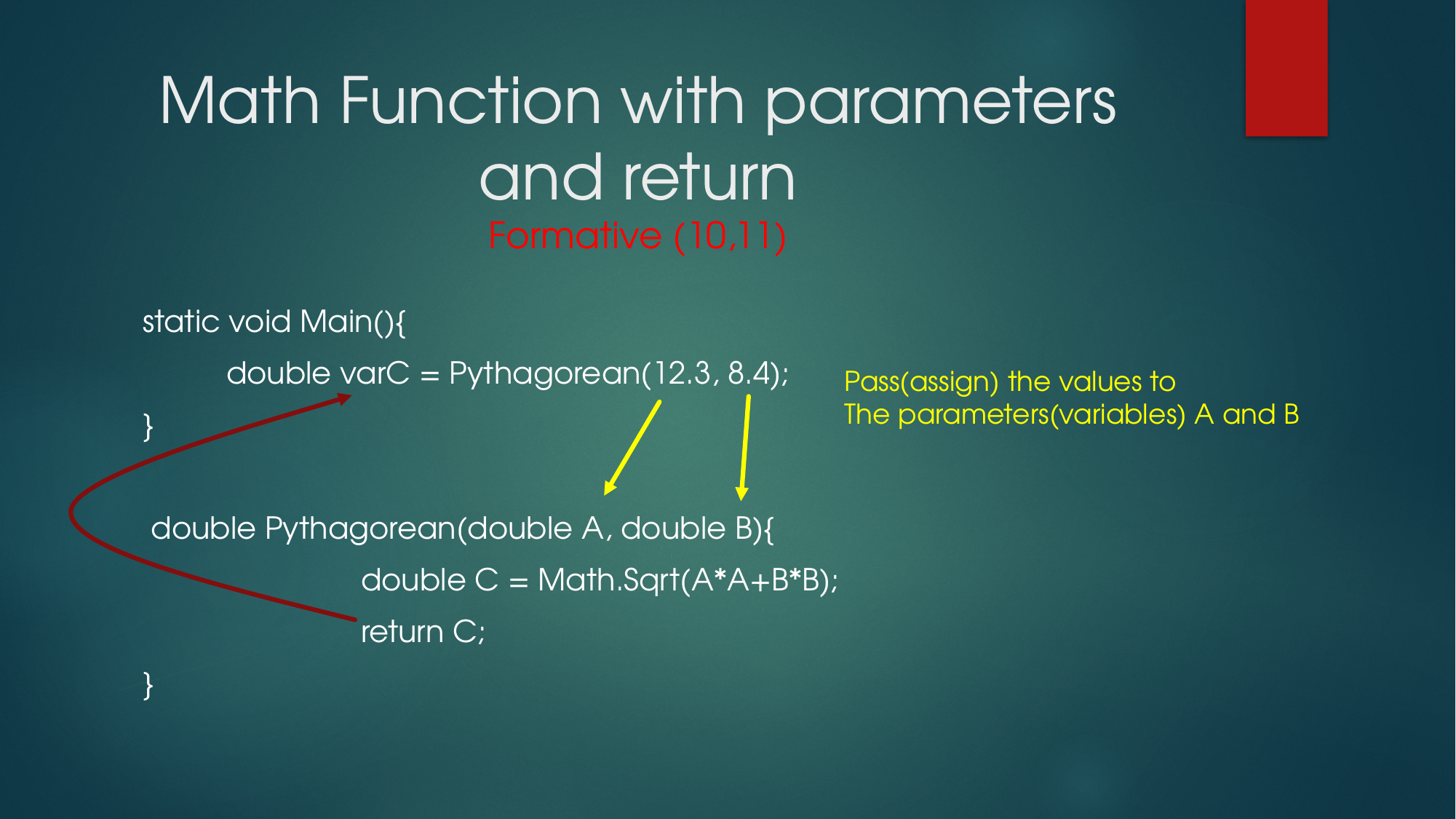

# Math Function with parameters and return Formative (10,11)

static void Main(){
          double varC = Pythagorean(12.3, 8.4);
}

 double Pythagorean(double A, double B){
		double C = Math.Sqrt(A*A+B*B);
		return C;
}

Pass(assign) the values to
The parameters(variables) A and B